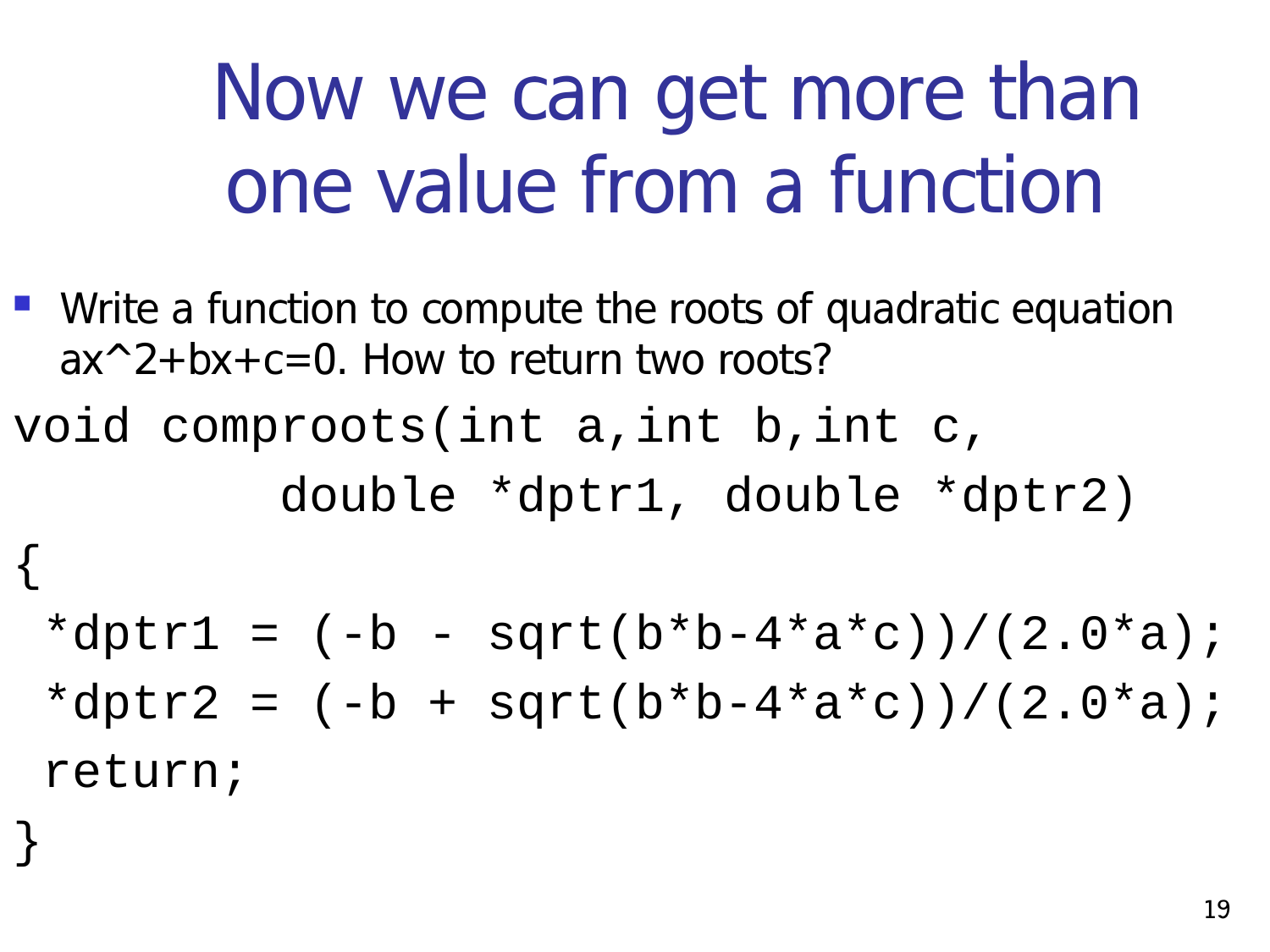

# Now we can get more than one value from a function
Write a function to compute the roots of quadratic equation ax^2+bx+c=0. How to return two roots?
void comproots(int a,int b,int c,
         double *dptr1, double *dptr2)
{
 *dptr1 = (-b - sqrt(b*b-4*a*c))/(2.0*a);
 *dptr2 = (-b + sqrt(b*b-4*a*c))/(2.0*a);
 return;
}

19